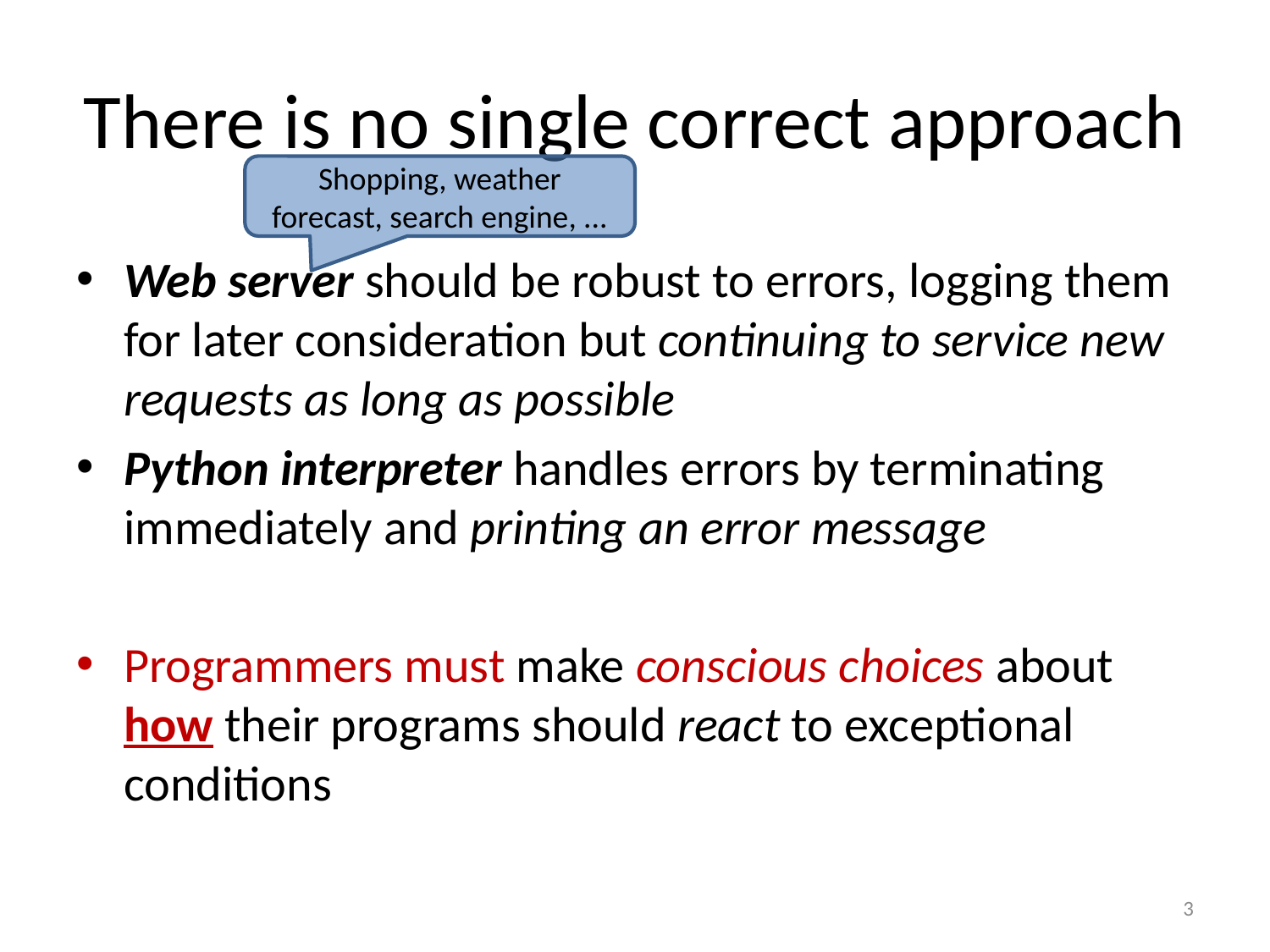

# There is no single correct approach
Shopping, weather forecast, search engine, ...
Web server should be robust to errors, logging them for later consideration but continuing to service new requests as long as possible
Python interpreter handles errors by terminating immediately and printing an error message

Programmers must make conscious choices about how their programs should react to exceptional conditions
3